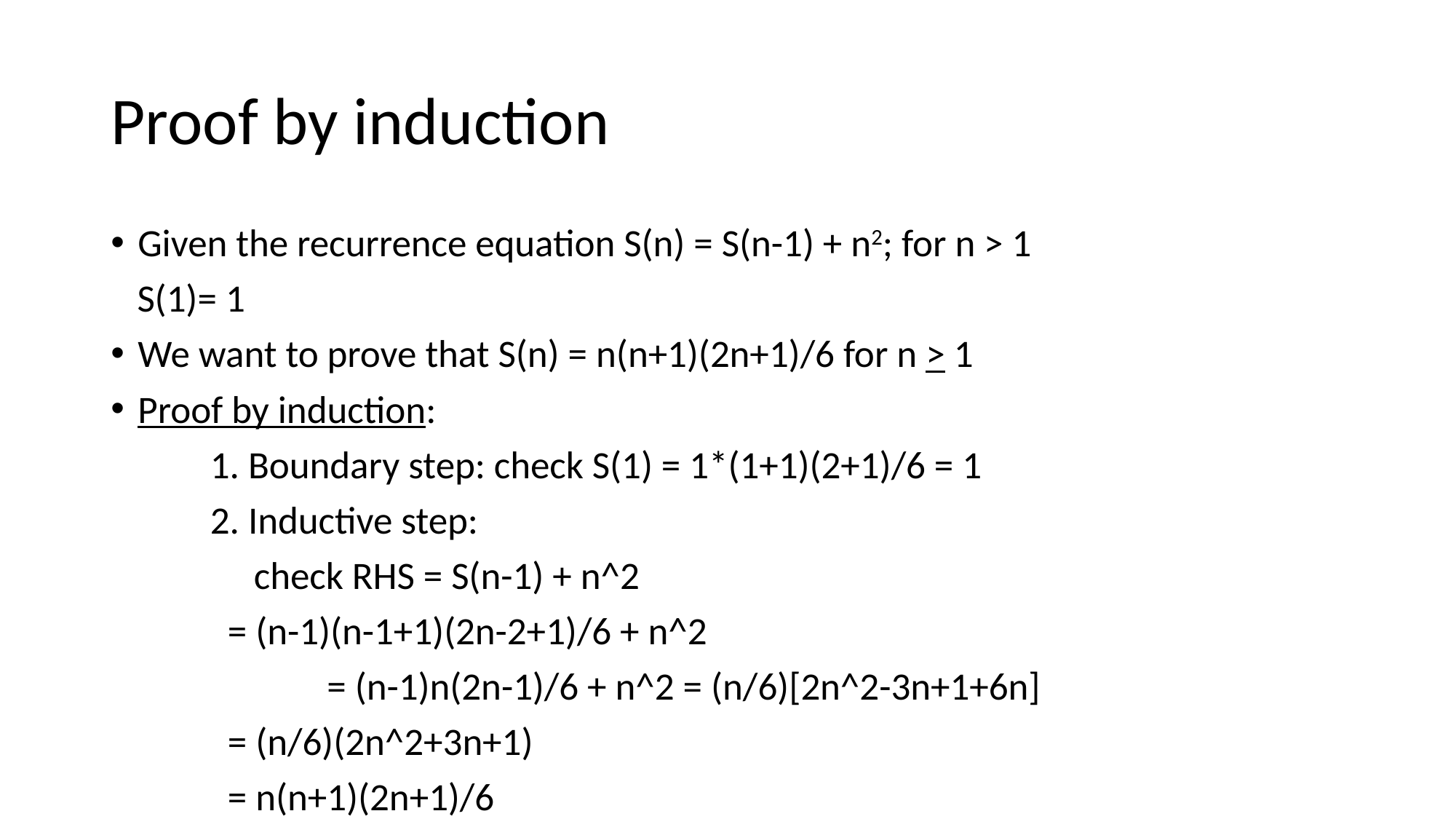

# Proof by induction
Given the recurrence equation S(n) = S(n-1) + n2; for n > 1
   S(1)= 1
We want to prove that S(n) = n(n+1)(2n+1)/6 for n > 1
Proof by induction:
	1. Boundary step: check S(1) = 1*(1+1)(2+1)/6 = 1
	2. Inductive step:
	     check RHS = S(n-1) + n^2
			  = (n-1)(n-1+1)(2n-2+1)/6 + n^2
	    		  = (n-1)n(2n-1)/6 + n^2 = (n/6)[2n^2-3n+1+6n]
			  = (n/6)(2n^2+3n+1)
			  = n(n+1)(2n+1)/6